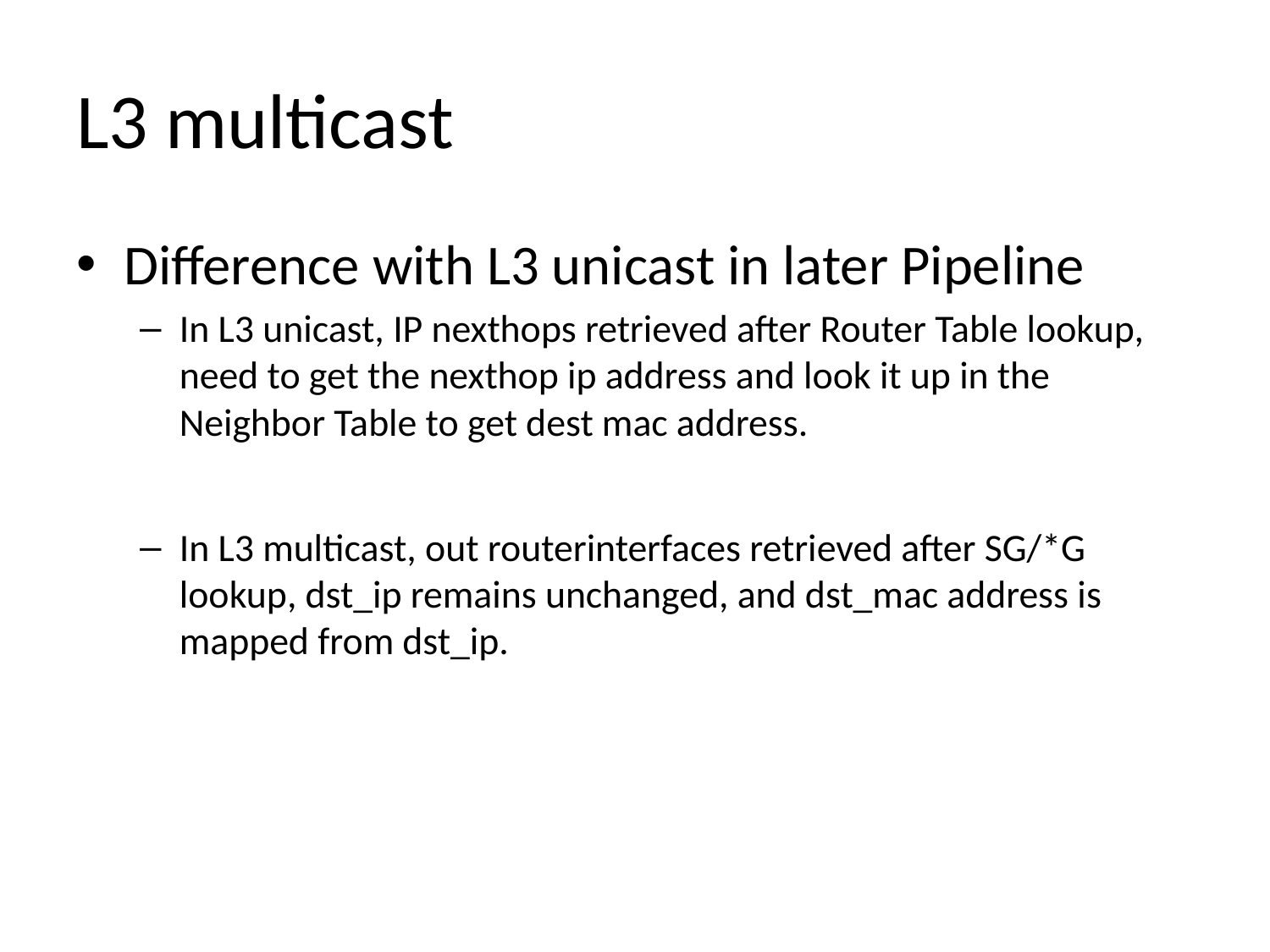

# L3 multicast
Difference with L3 unicast in later Pipeline
In L3 unicast, IP nexthops retrieved after Router Table lookup, need to get the nexthop ip address and look it up in the Neighbor Table to get dest mac address.

In L3 multicast, out routerinterfaces retrieved after SG/*G lookup, dst_ip remains unchanged, and dst_mac address is mapped from dst_ip.